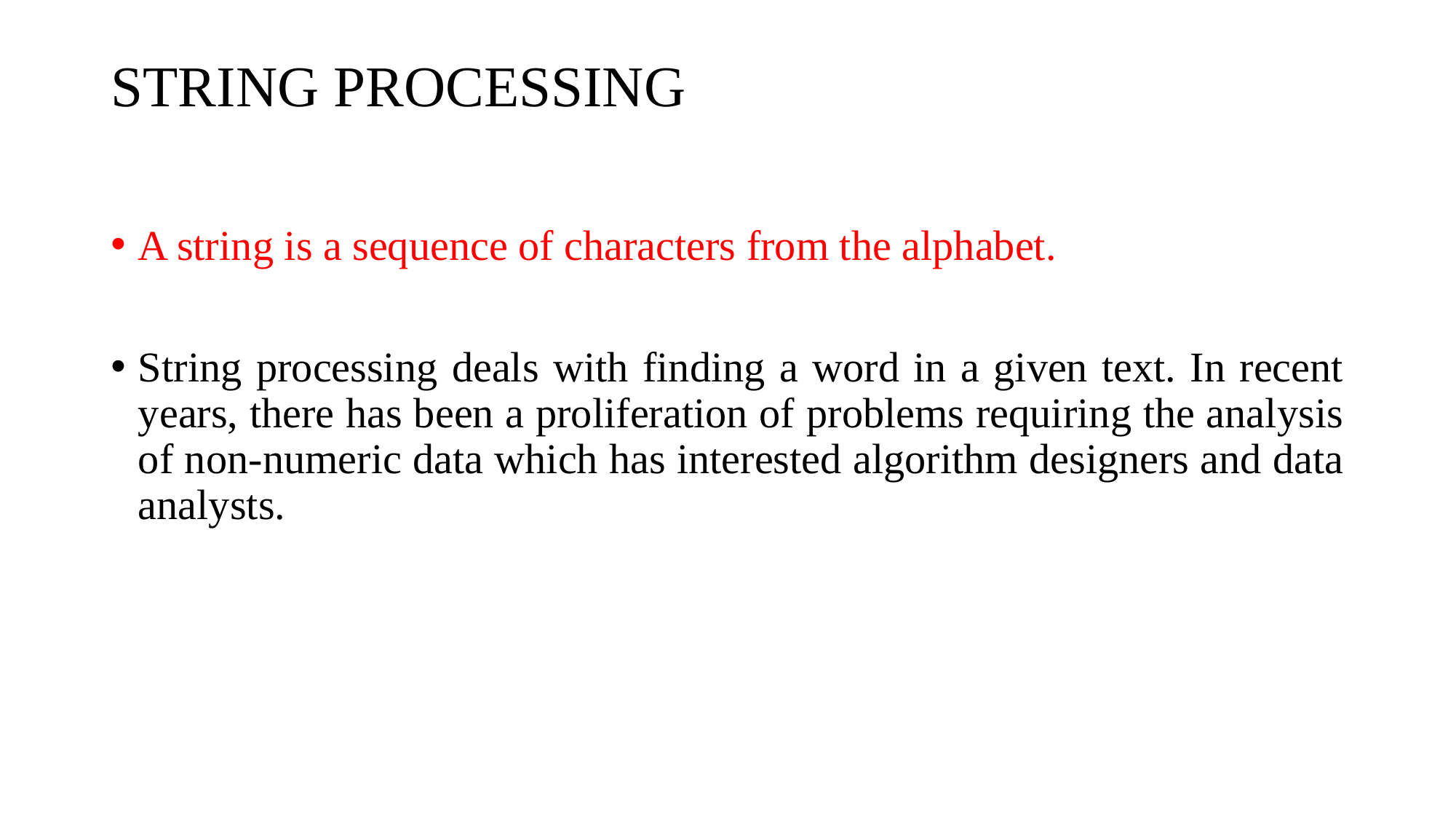

# STRING PROCESSING
A string is a sequence of characters from the alphabet.

String processing deals with finding a word in a given text. In recent years, there has been a proliferation of problems requiring the analysis of non-numeric data which has interested algorithm designers and data analysts.